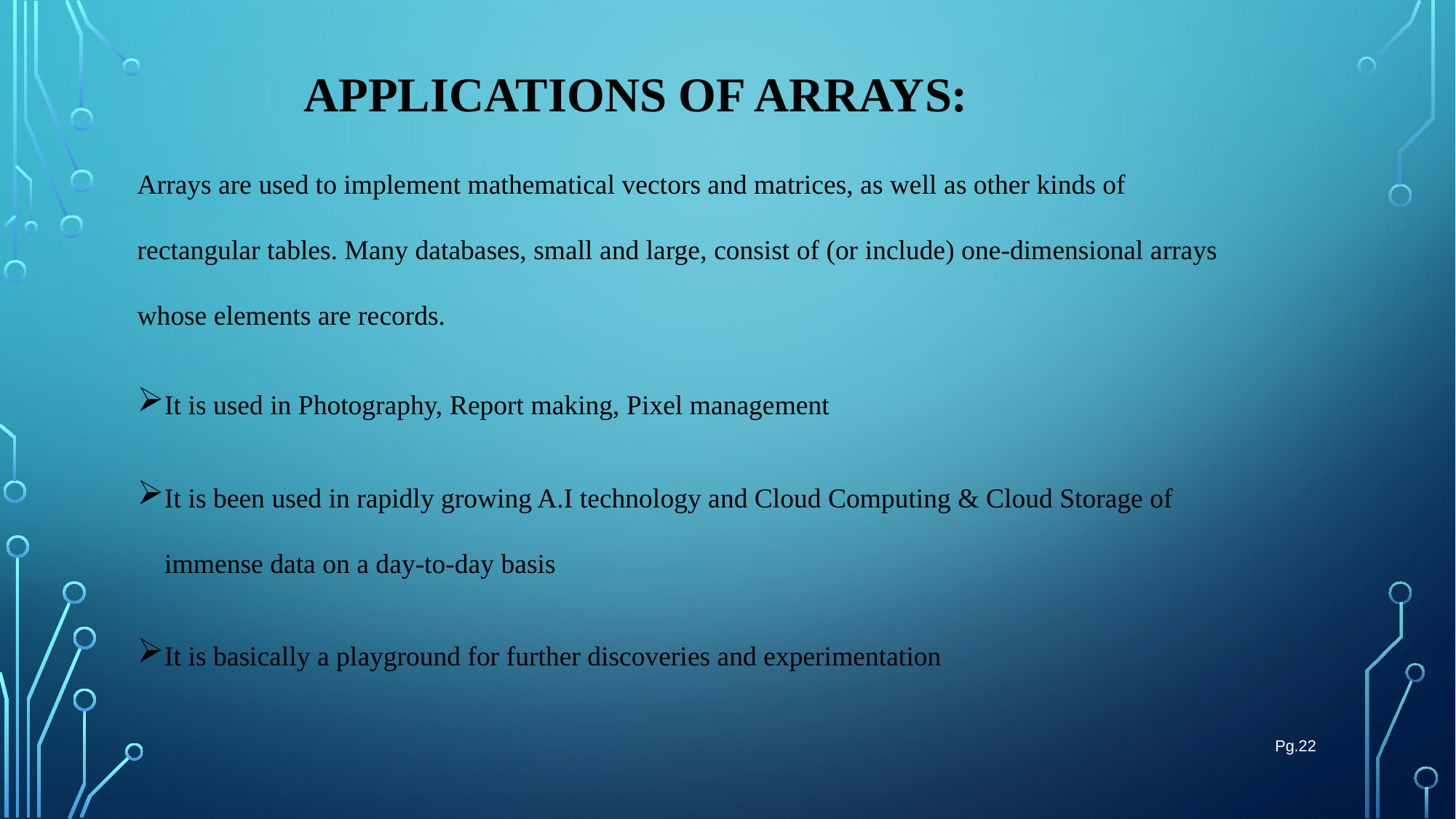

# Applications of Arrays:
Arrays are used to implement mathematical vectors and matrices, as well as other kinds of rectangular tables. Many databases, small and large, consist of (or include) one-dimensional arrays whose elements are records.
It is used in Photography, Report making, Pixel management
It is been used in rapidly growing A.I technology and Cloud Computing & Cloud Storage of immense data on a day-to-day basis
It is basically a playground for further discoveries and experimentation

Pg.22